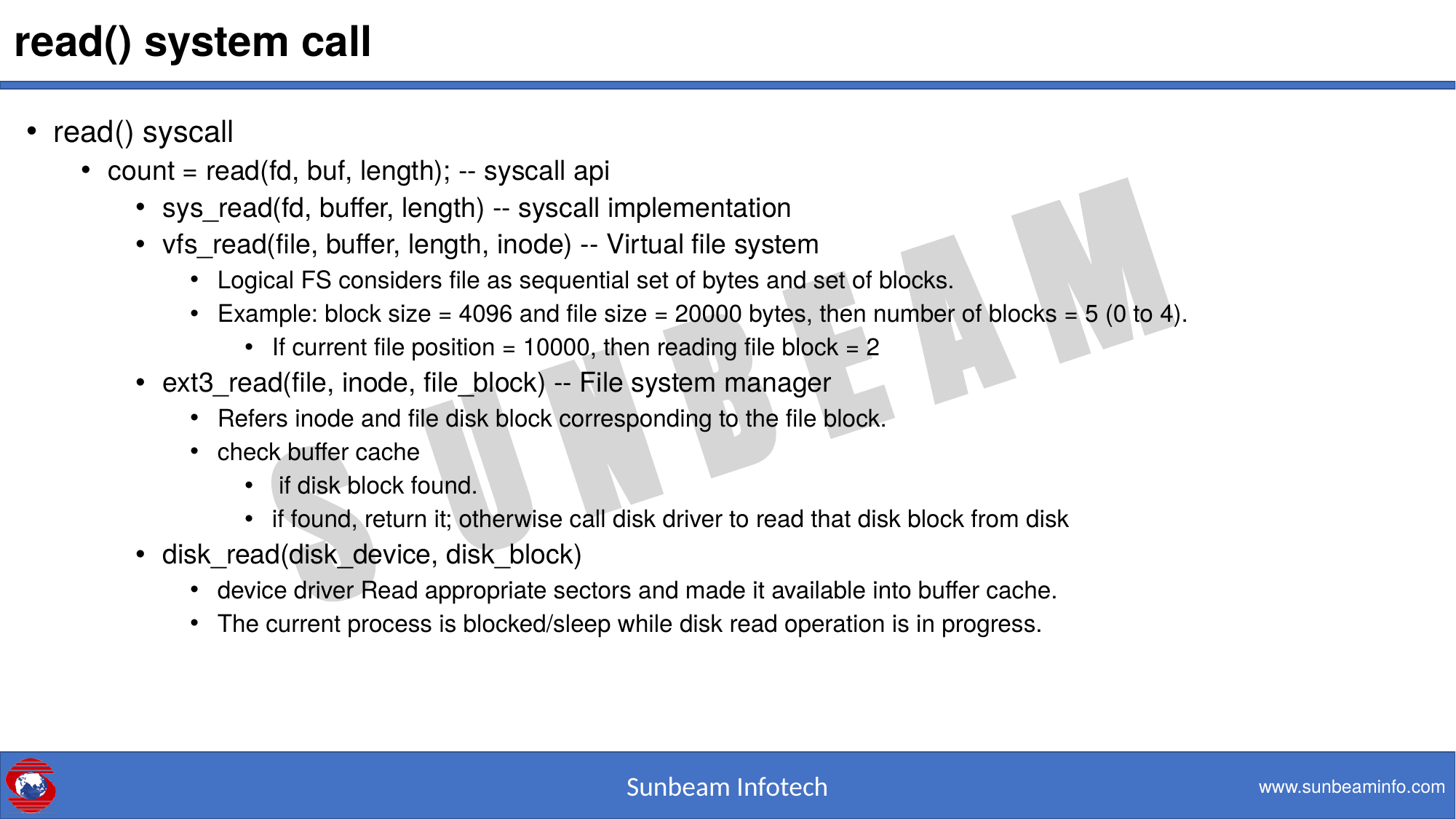

# read() system call
read() syscall
count = read(fd, buf, length); -- syscall api
sys_read(fd, buffer, length) -- syscall implementation
vfs_read(file, buffer, length, inode) -- Virtual file system
Logical FS considers file as sequential set of bytes and set of blocks.
Example: block size = 4096 and file size = 20000 bytes, then number of blocks = 5 (0 to 4).
If current file position = 10000, then reading file block = 2
ext3_read(file, inode, file_block) -- File system manager
Refers inode and file disk block corresponding to the file block.
check buffer cache
 if disk block found.
if found, return it; otherwise call disk driver to read that disk block from disk
disk_read(disk_device, disk_block)
device driver Read appropriate sectors and made it available into buffer cache.
The current process is blocked/sleep while disk read operation is in progress.